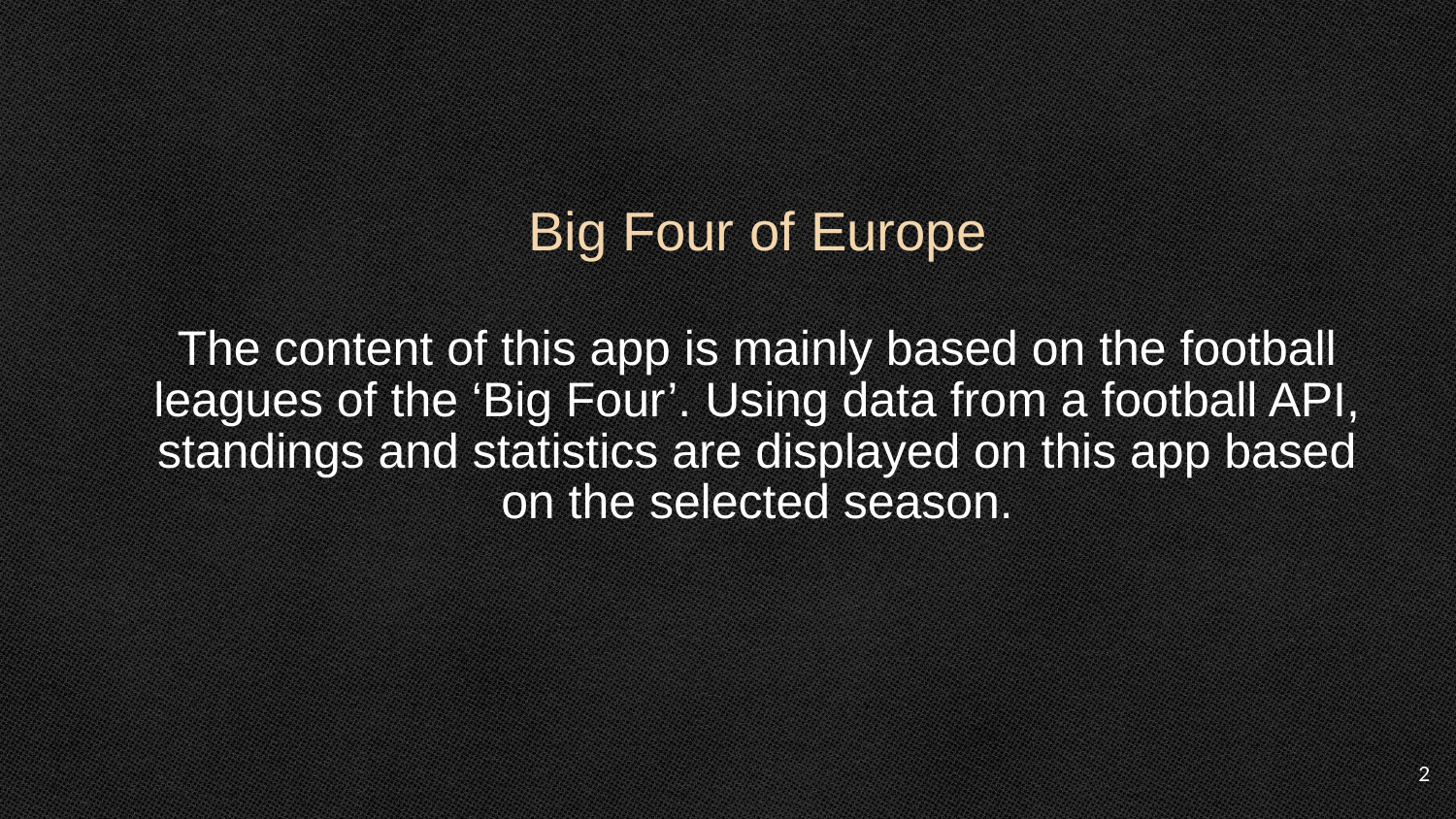

# Big Four of Europe
The content of this app is mainly based on the football leagues of the ‘Big Four’. Using data from a football API, standings and statistics are displayed on this app based on the selected season.
2